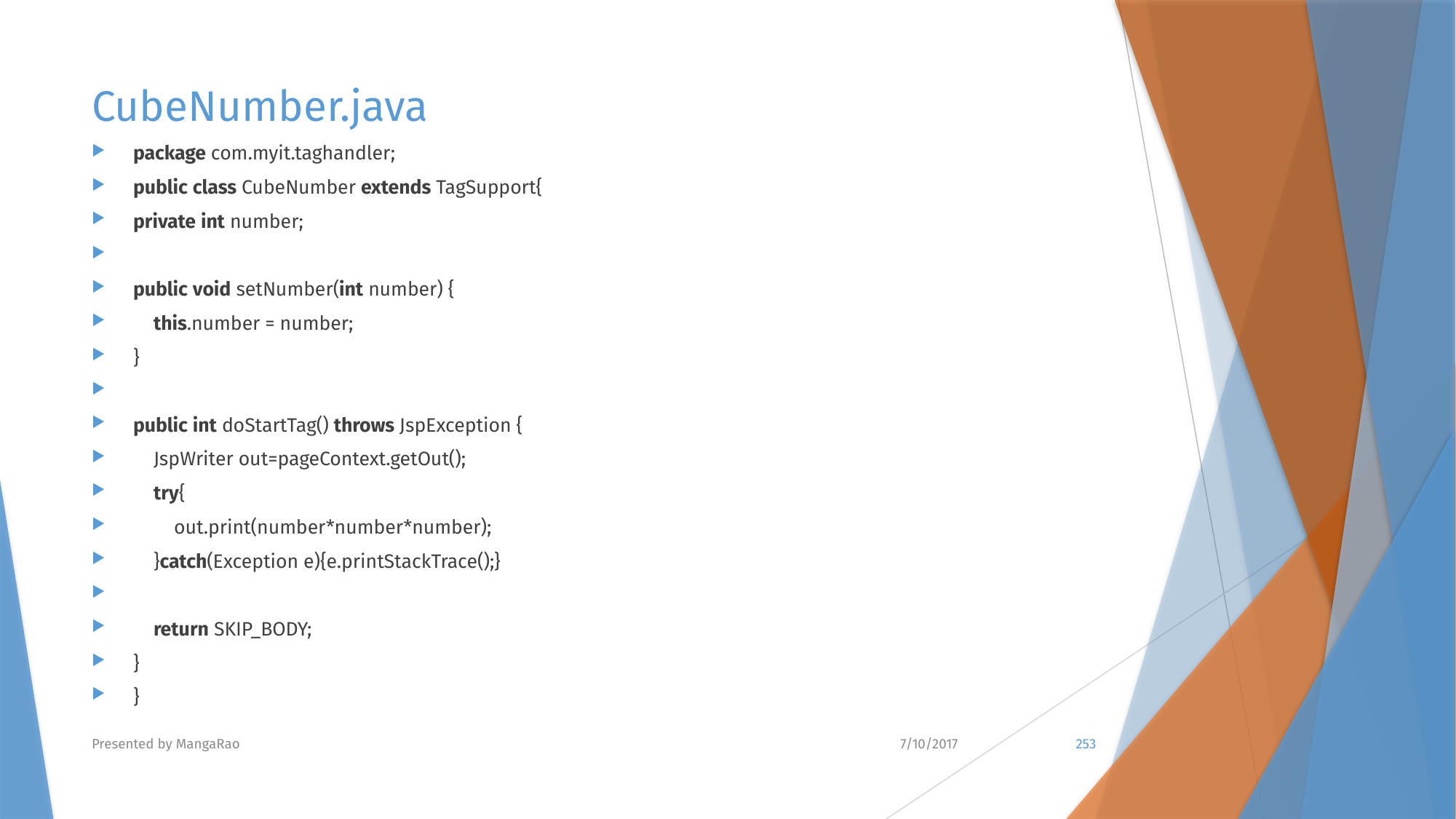

# CubeNumber.java
package com.myit.taghandler;
public class CubeNumber extends TagSupport{
private int number;

public void setNumber(int number) {
    this.number = number;
}

public int doStartTag() throws JspException {
    JspWriter out=pageContext.getOut();
    try{
        out.print(number*number*number);
    }catch(Exception e){e.printStackTrace();}

    return SKIP_BODY;
}
}

Presented by MangaRao
7/10/2017
253